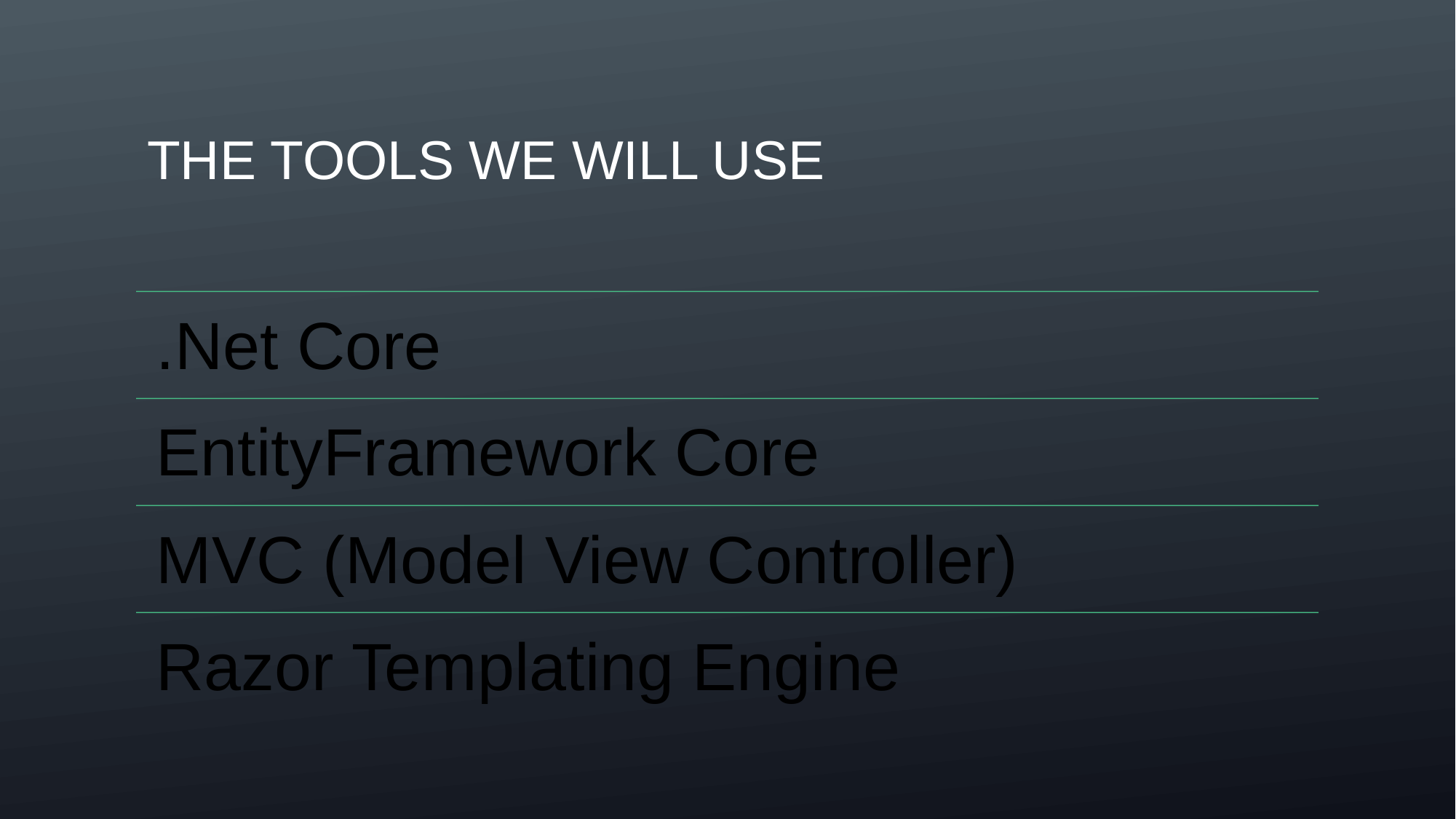

# The Tools We Will Use
.Net Core
EntityFramework Core
MVC (Model View Controller)
Razor Templating Engine